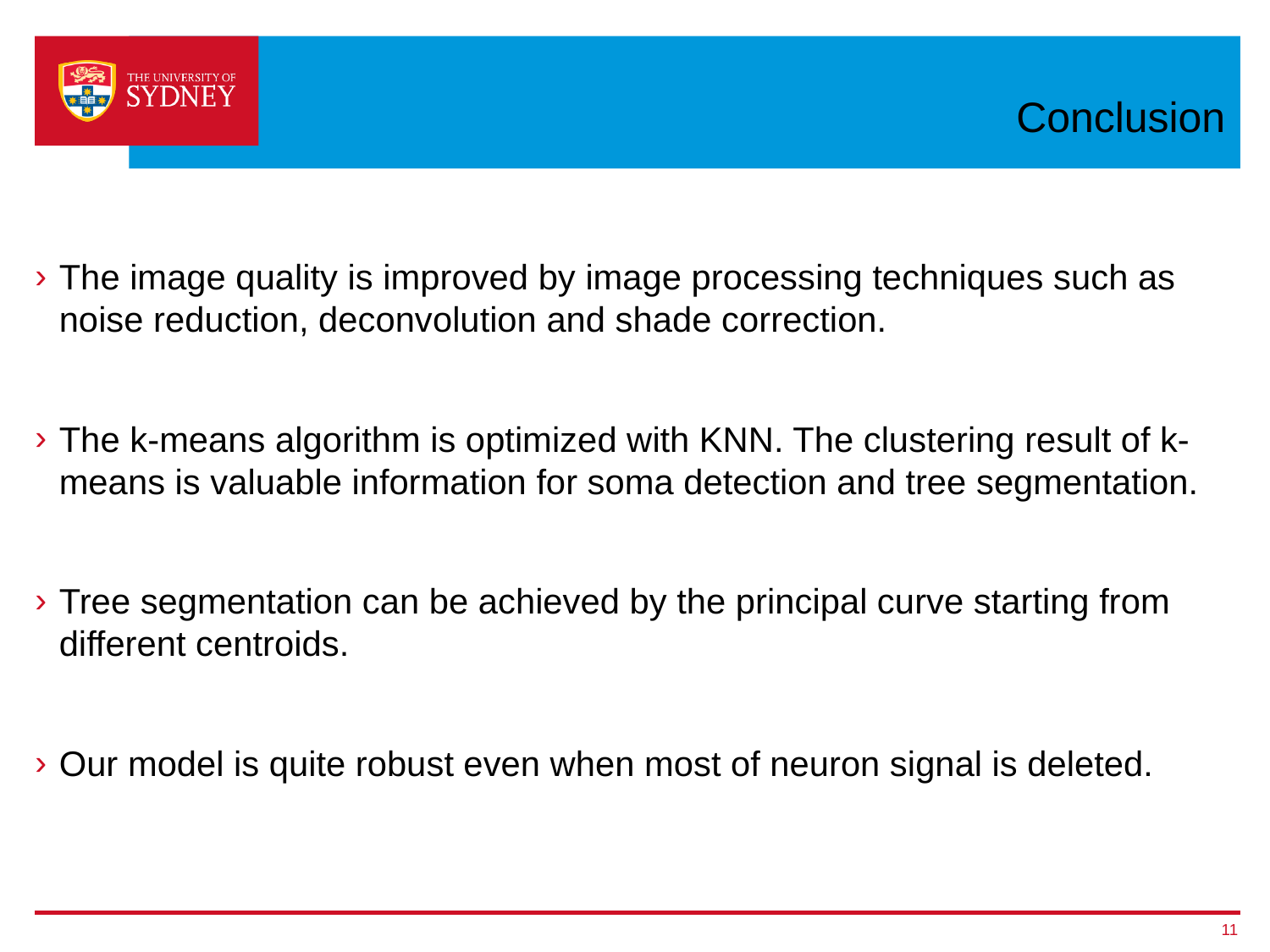

# Conclusion

The image quality is improved by image processing techniques such as noise reduction, deconvolution and shade correction.

The k-means algorithm is optimized with KNN. The clustering result of k-means is valuable information for soma detection and tree segmentation.

Tree segmentation can be achieved by the principal curve starting from different centroids.

Our model is quite robust even when most of neuron signal is deleted.

11